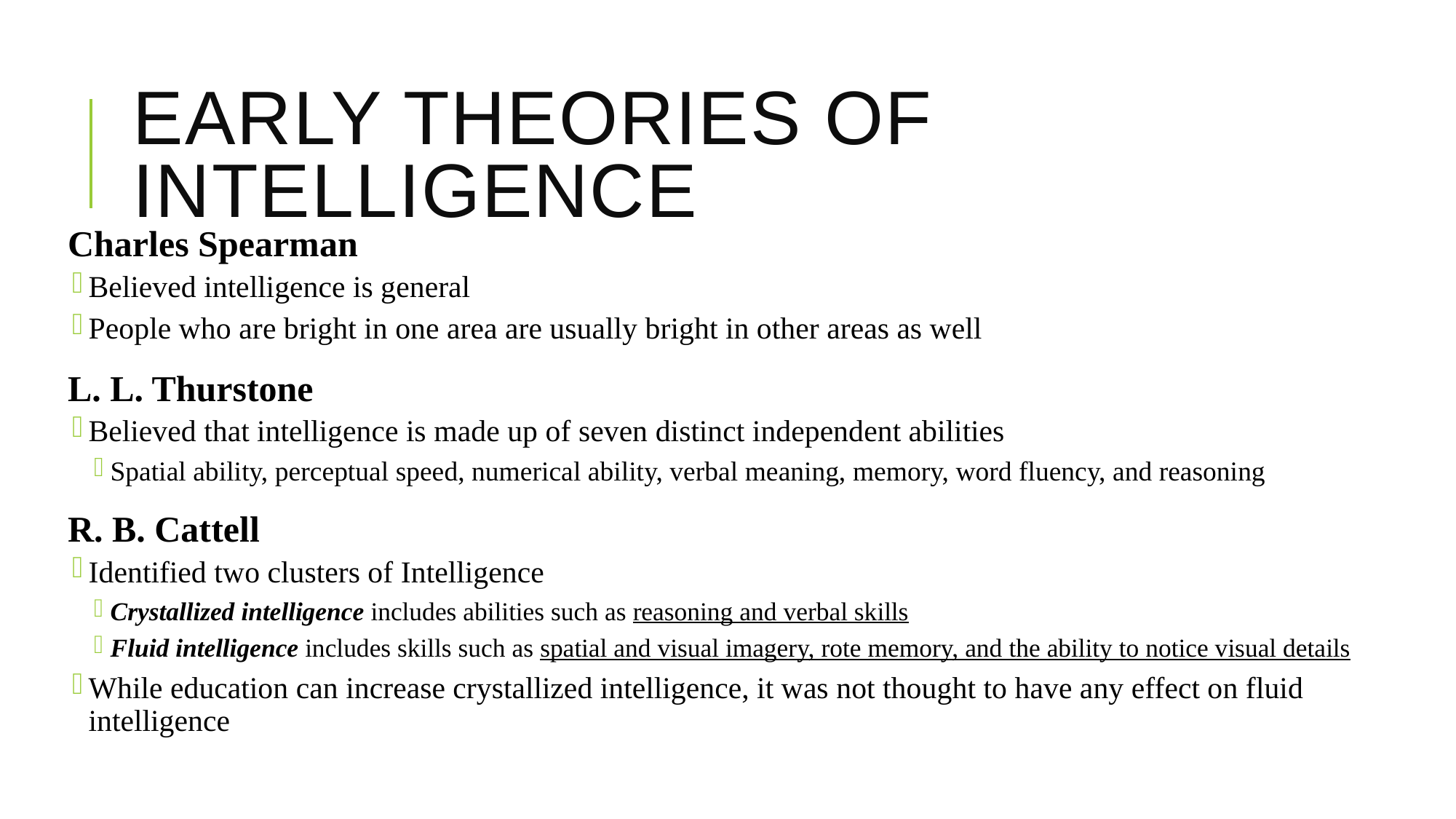

# Early Theories of Intelligence
Charles Spearman
Believed intelligence is general
People who are bright in one area are usually bright in other areas as well
L. L. Thurstone
Believed that intelligence is made up of seven distinct independent abilities
Spatial ability, perceptual speed, numerical ability, verbal meaning, memory, word fluency, and reasoning
R. B. Cattell
Identified two clusters of Intelligence
Crystallized intelligence includes abilities such as reasoning and verbal skills
Fluid intelligence includes skills such as spatial and visual imagery, rote memory, and the ability to notice visual details
While education can increase crystallized intelligence, it was not thought to have any effect on fluid intelligence